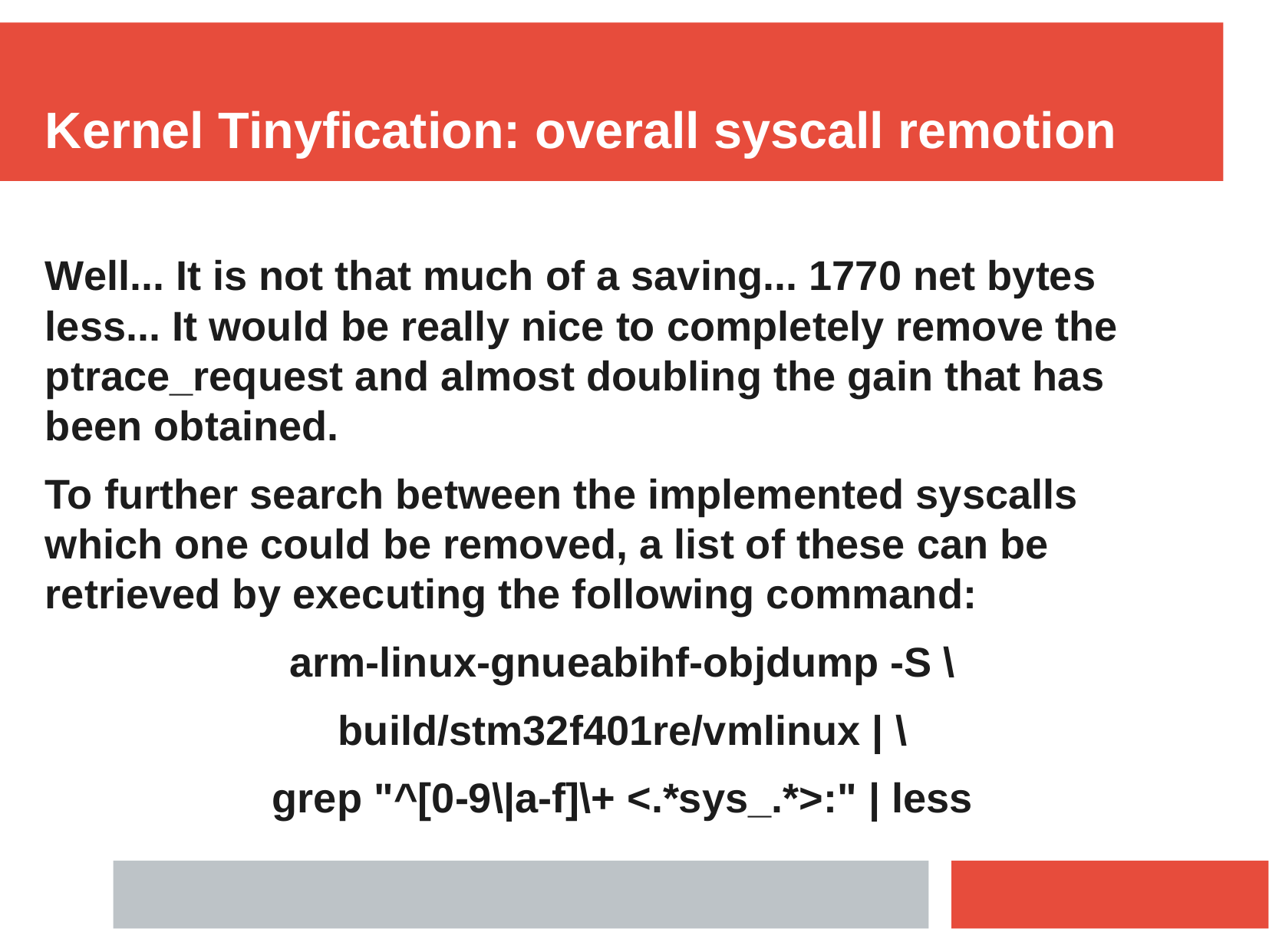

Kernel Tinyfication: overall syscall remotion
Well... It is not that much of a saving... 1770 net bytes less... It would be really nice to completely remove the ptrace_request and almost doubling the gain that has been obtained.
To further search between the implemented syscalls which one could be removed, a list of these can be retrieved by executing the following command:
arm-linux-gnueabihf-objdump -S \
build/stm32f401re/vmlinux | \
grep "^[0-9\|a-f]\+ <.*sys_.*>:" | less